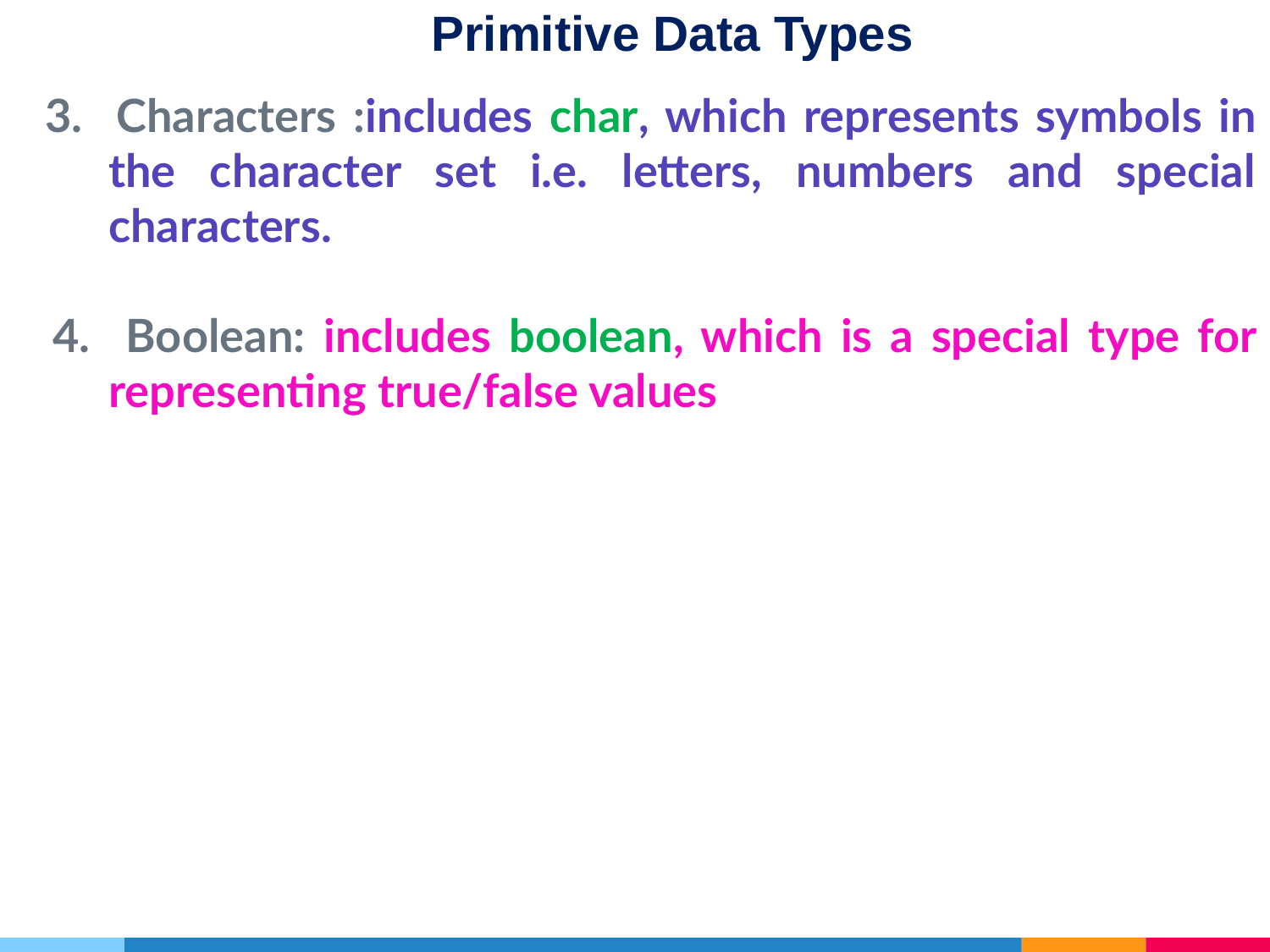

# Primitive Data Types
3.  Characters :includes char, which represents symbols in the character set i.e. letters, numbers and special characters.

4.  Boolean: includes boolean, which is a special type for representing true/false values